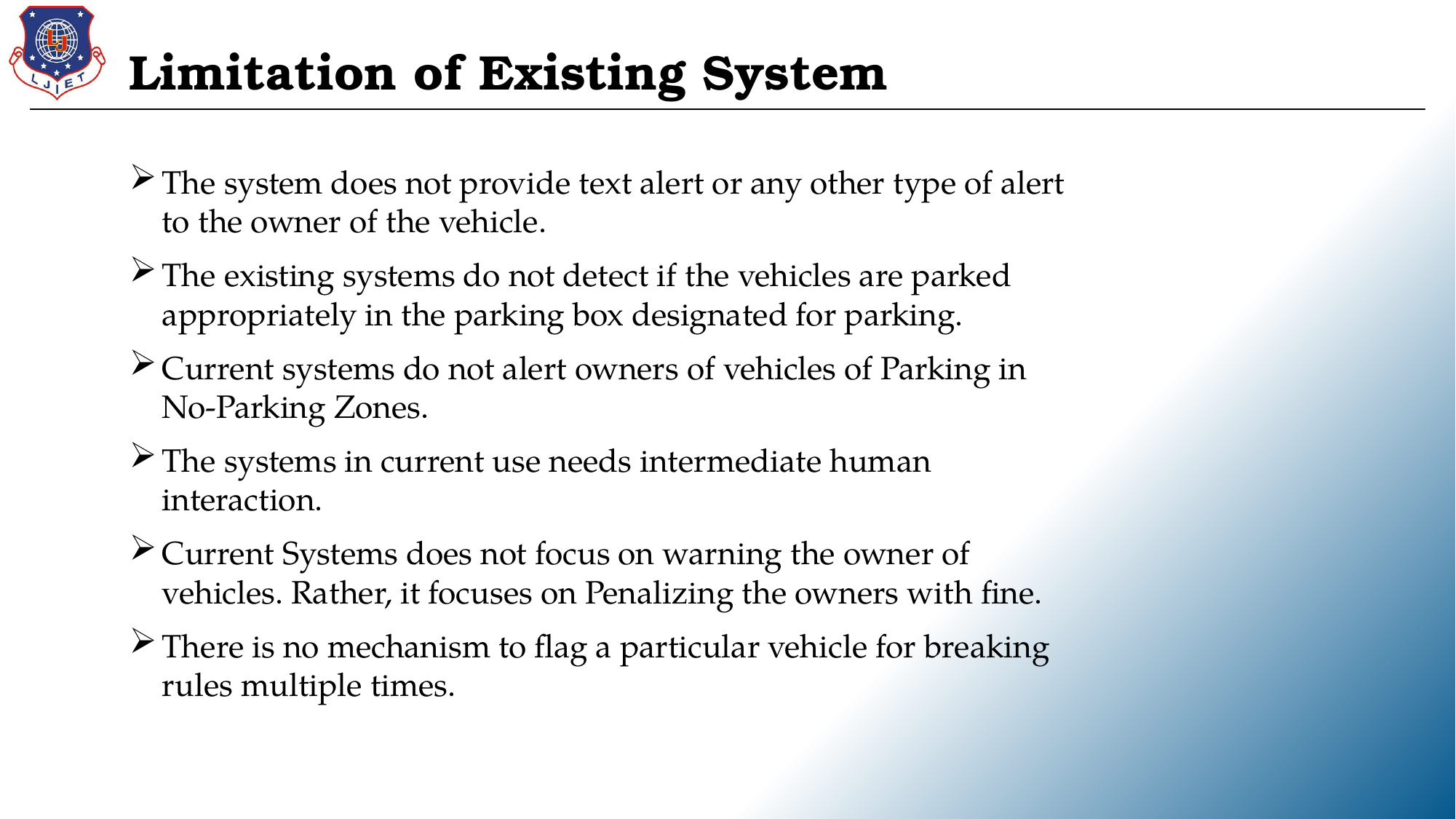

Limitation of Existing System
The system does not provide text alert or any other type of alert to the owner of the vehicle.
The existing systems do not detect if the vehicles are parked appropriately in the parking box designated for parking.
Current systems do not alert owners of vehicles of Parking in No-Parking Zones.
The systems in current use needs intermediate human interaction.
Current Systems does not focus on warning the owner of vehicles. Rather, it focuses on Penalizing the owners with fine.
There is no mechanism to flag a particular vehicle for breaking rules multiple times.